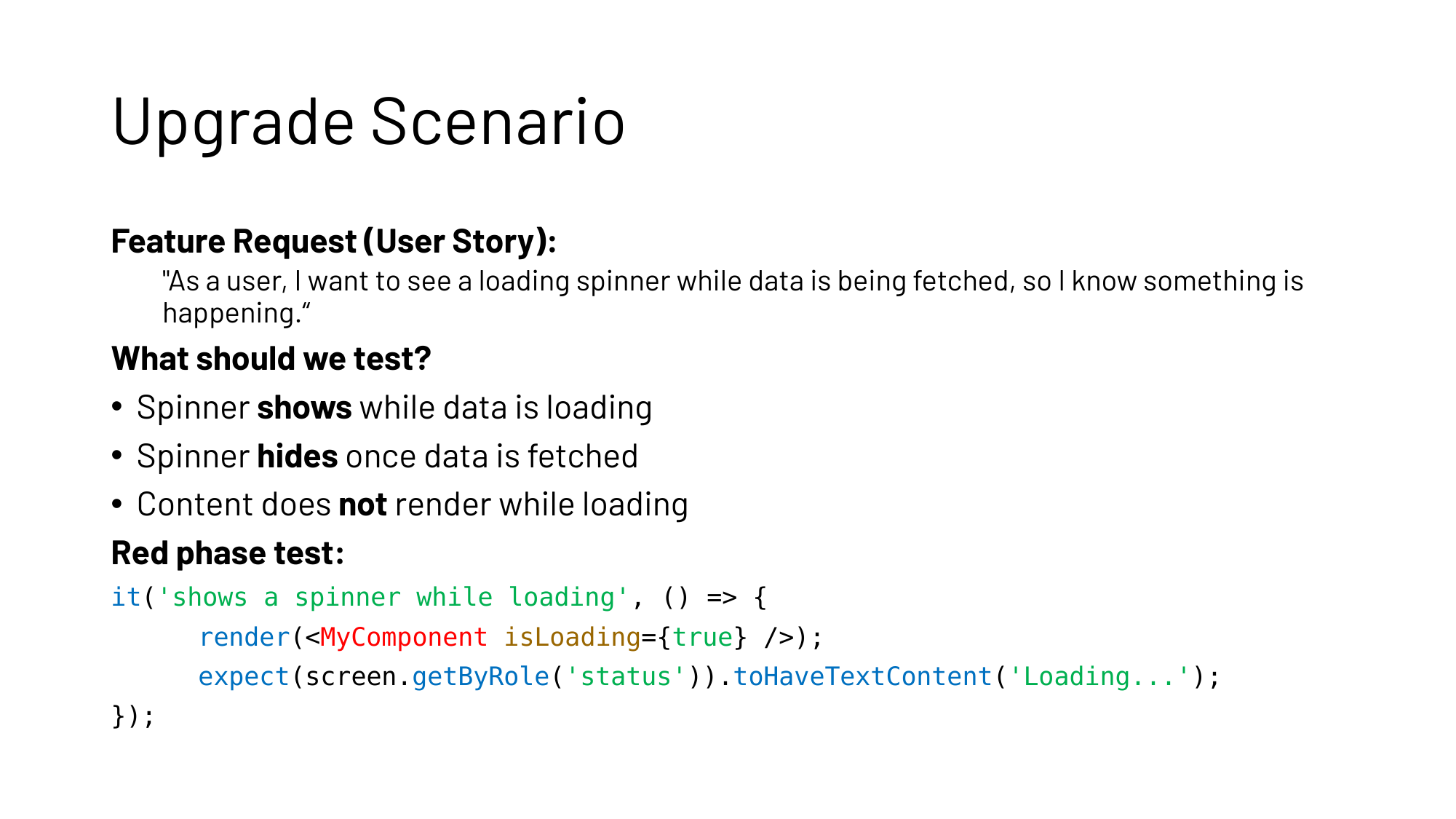

# Upgrade Scenario
Feature Request (User Story):
"As a user, I want to see a loading spinner while data is being fetched, so I know something is happening.“
What should we test?
Spinner shows while data is loading
Spinner hides once data is fetched
Content does not render while loading
Red phase test:
it('shows a spinner while loading', () => {
	render(<MyComponent isLoading={true} />);
	expect(screen.getByRole('status')).toHaveTextContent('Loading...');
});